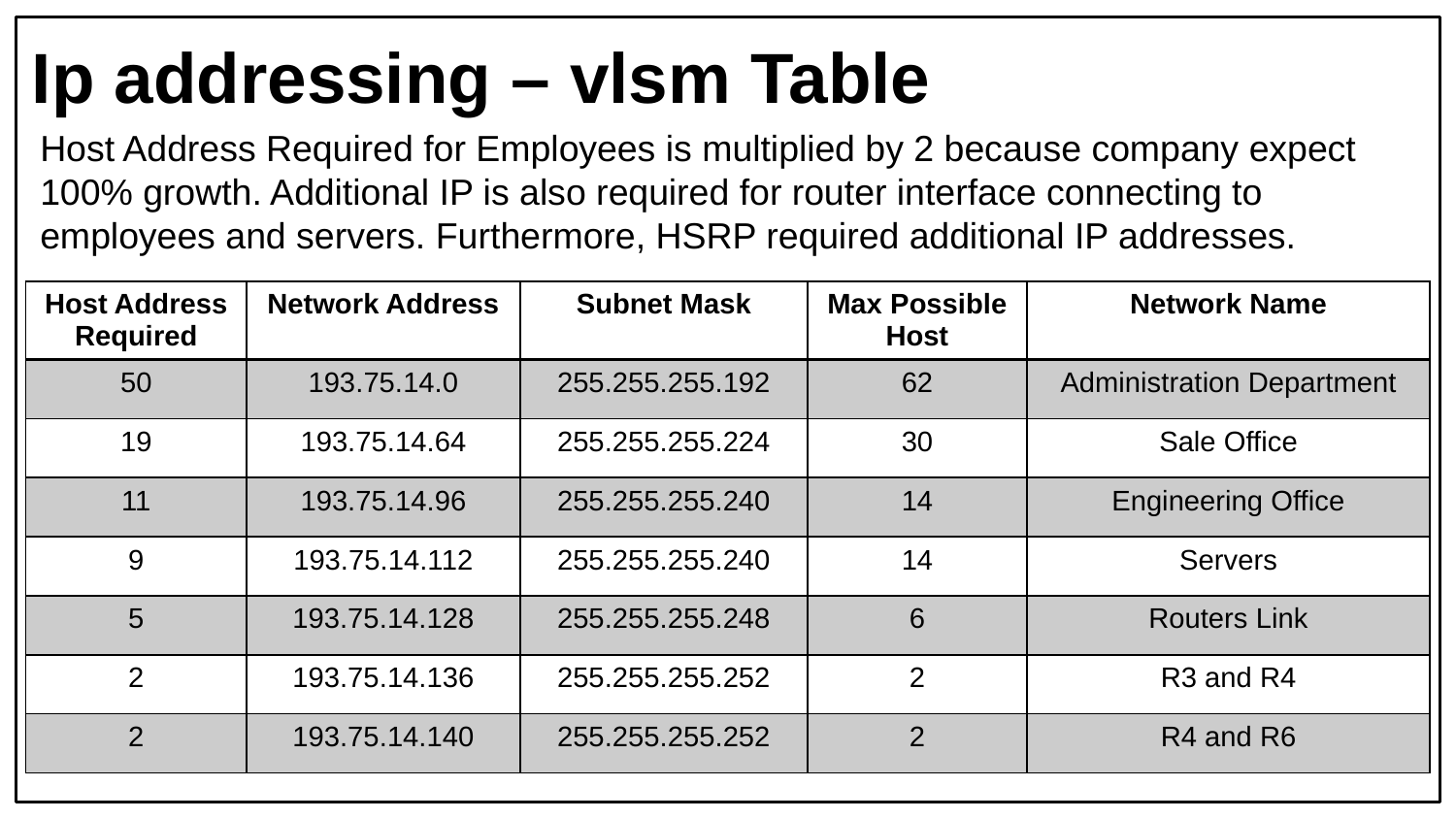

# Ip addressing – vlsm Table
Host Address Required for Employees is multiplied by 2 because company expect 100% growth. Additional IP is also required for router interface connecting to employees and servers. Furthermore, HSRP required additional IP addresses.
| Host Address Required | Network Address | Subnet Mask | Max Possible Host | Network Name |
| --- | --- | --- | --- | --- |
| 50 | 193.75.14.0 | 255.255.255.192 | 62 | Administration Department |
| 19 | 193.75.14.64 | 255.255.255.224 | 30 | Sale Office |
| 11 | 193.75.14.96 | 255.255.255.240 | 14 | Engineering Office |
| 9 | 193.75.14.112 | 255.255.255.240 | 14 | Servers |
| 5 | 193.75.14.128 | 255.255.255.248 | 6 | Routers Link |
| 2 | 193.75.14.136 | 255.255.255.252 | 2 | R3 and R4 |
| 2 | 193.75.14.140 | 255.255.255.252 | 2 | R4 and R6 |